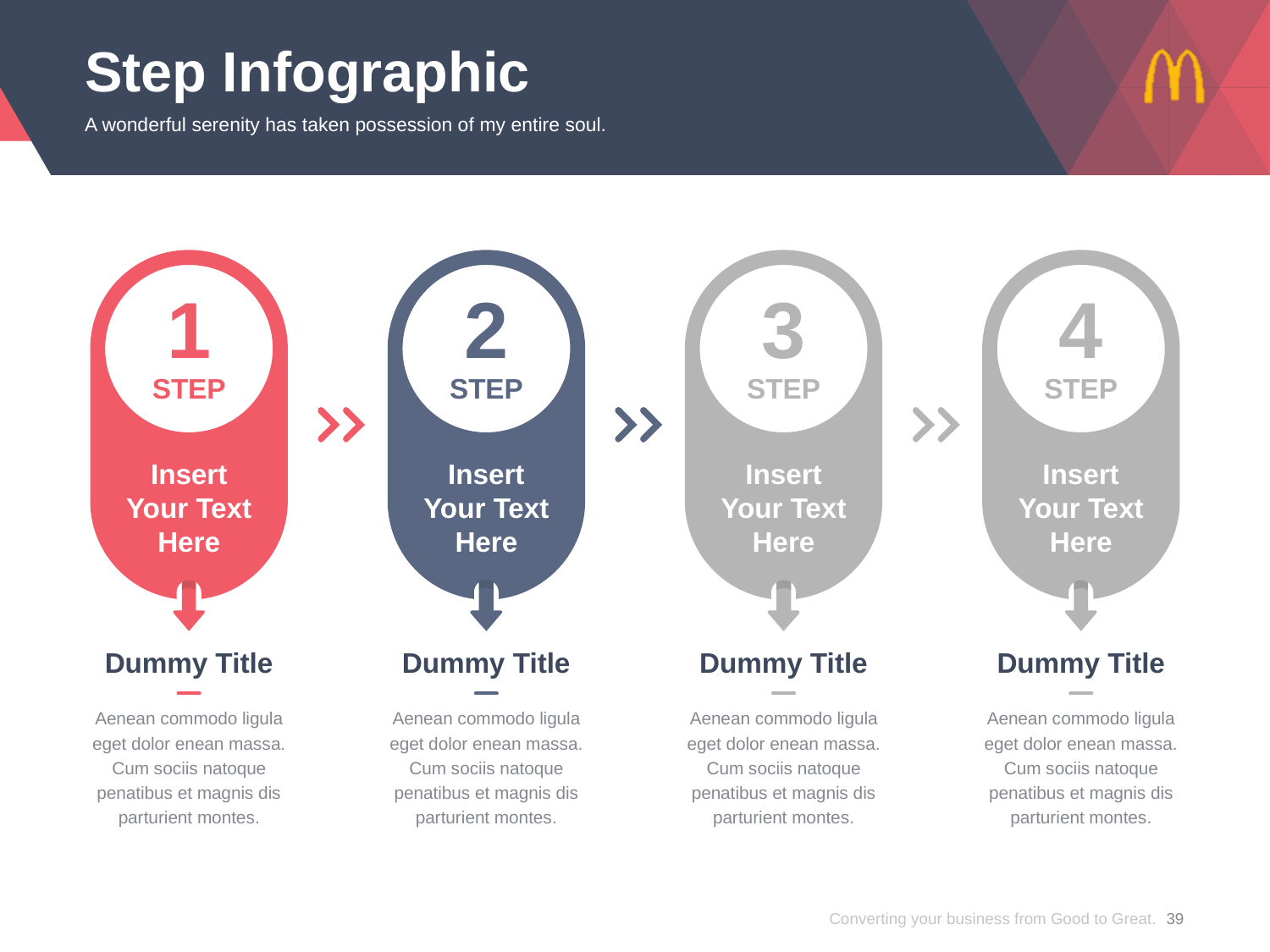

# Step Infographic
A wonderful serenity has taken possession of my entire soul.

1
STEP
Insert
Your Text
Here
2
STEP
Insert
Your Text
Here
3
STEP
Insert
Your Text
Here
4
STEP
Insert
Your Text
Here

Dummy Title
Aenean commodo ligula eget dolor enean massa. Cum sociis natoque penatibus et magnis dis parturient montes.
Dummy Title
Aenean commodo ligula eget dolor enean massa. Cum sociis natoque penatibus et magnis dis parturient montes.
Dummy Title
Aenean commodo ligula eget dolor enean massa. Cum sociis natoque penatibus et magnis dis parturient montes.
Dummy Title
Aenean commodo ligula eget dolor enean massa. Cum sociis natoque penatibus et magnis dis parturient montes.
Converting your business from Good to Great.
39